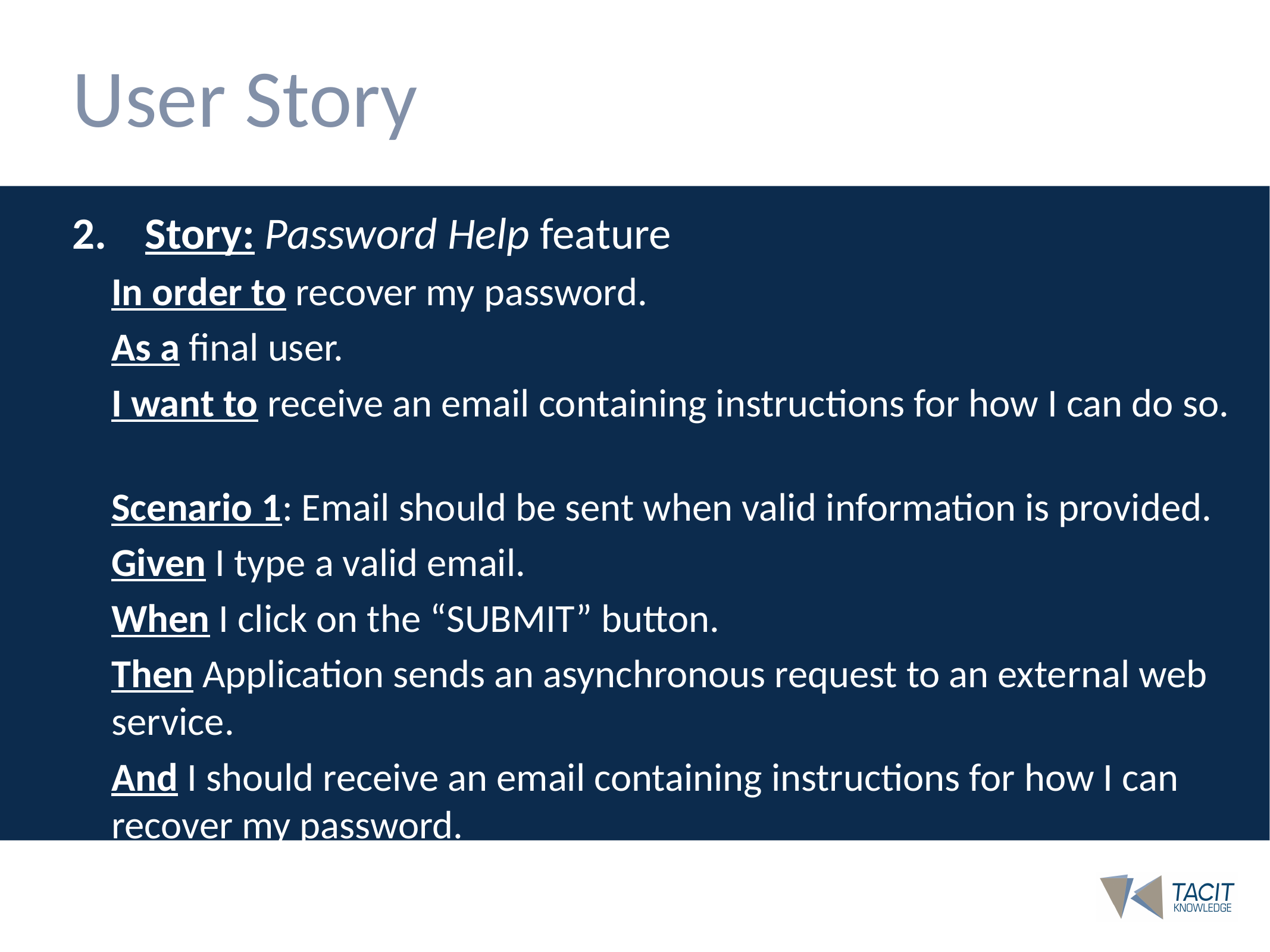

# User Story
Story: Password Help feature
In order to recover my password.
As a final user.
I want to receive an email containing instructions for how I can do so.

Scenario 1: Email should be sent when valid information is provided.
Given I type a valid email.
When I click on the “SUBMIT” button.
Then Application sends an asynchronous request to an external web service.
And I should receive an email containing instructions for how I can recover my password.